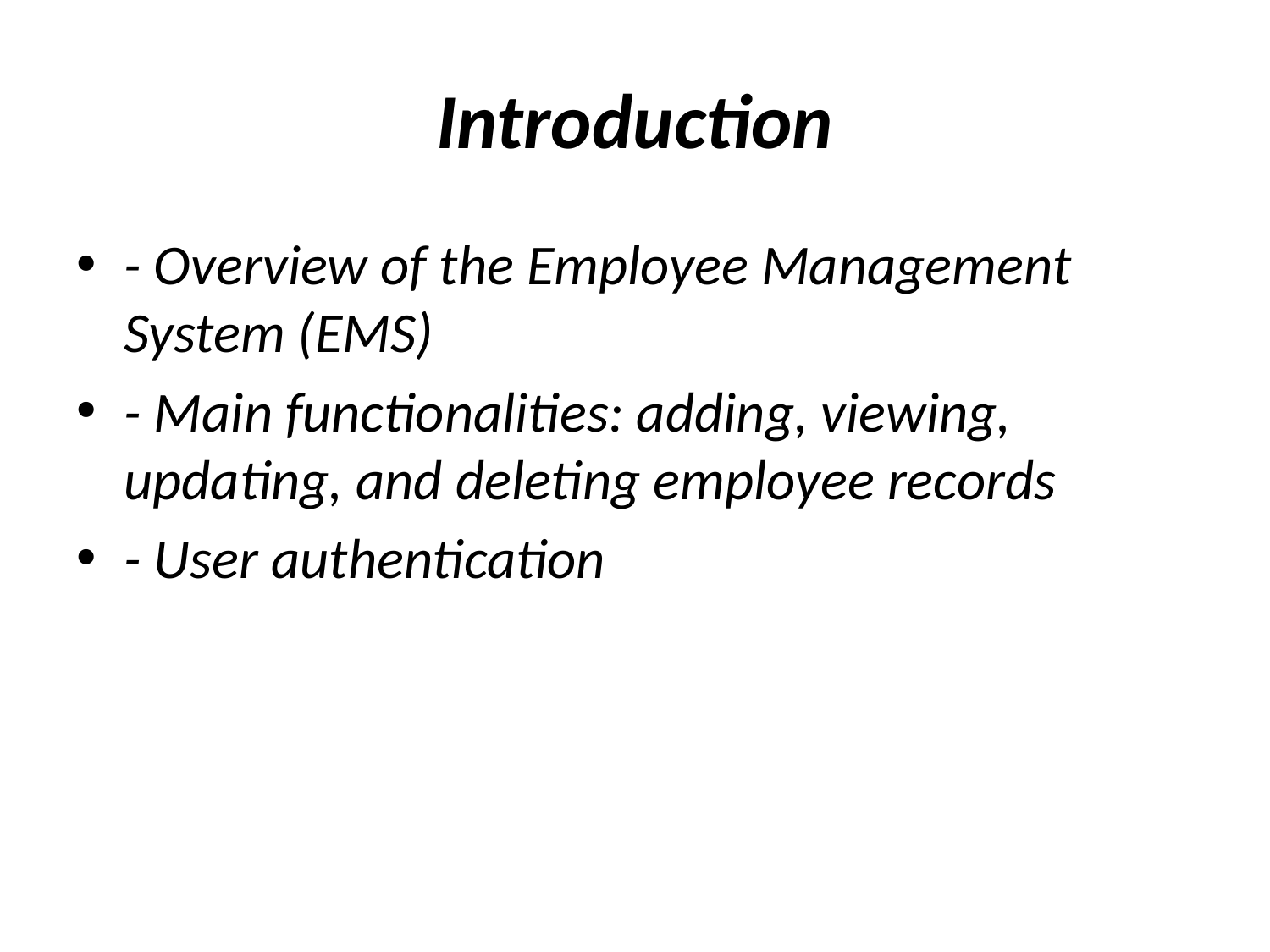

# Introduction
- Overview of the Employee Management System (EMS)
- Main functionalities: adding, viewing, updating, and deleting employee records
- User authentication